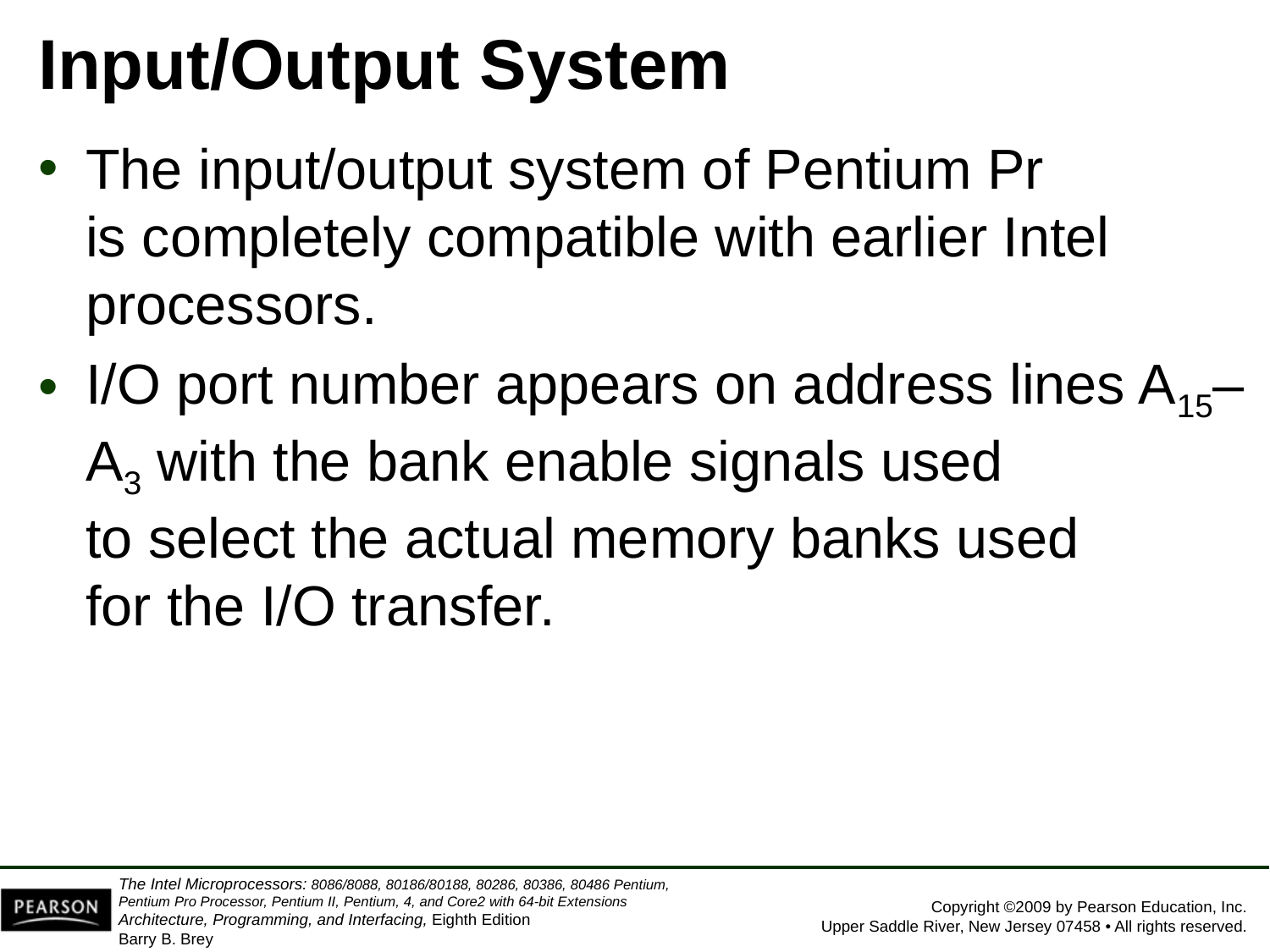

# Input/Output System
The input/output system of Pentium Pr
is completely compatible with earlier Intel processors.
I/O port number appears on address lines A15–A3 with the bank enable signals used
to select the actual memory banks used
for the I/O transfer.